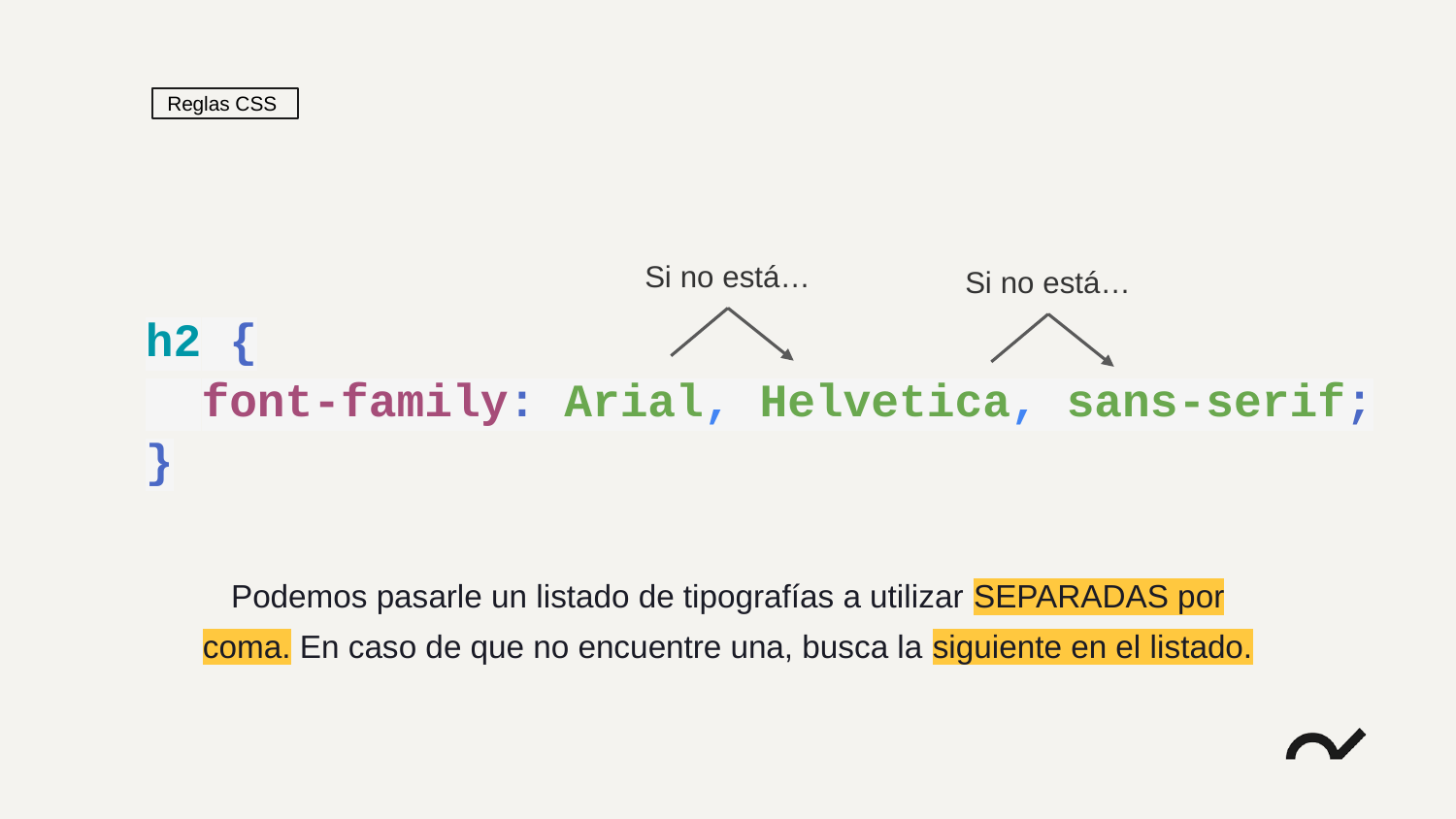

Reglas CSS
Si no está…
Si no está…
h2 {
  font-family: Arial, Helvetica, sans-serif;
}
Podemos pasarle un listado de tipografías a utilizar SEPARADAS por coma. En caso de que no encuentre una, busca la siguiente en el listado.